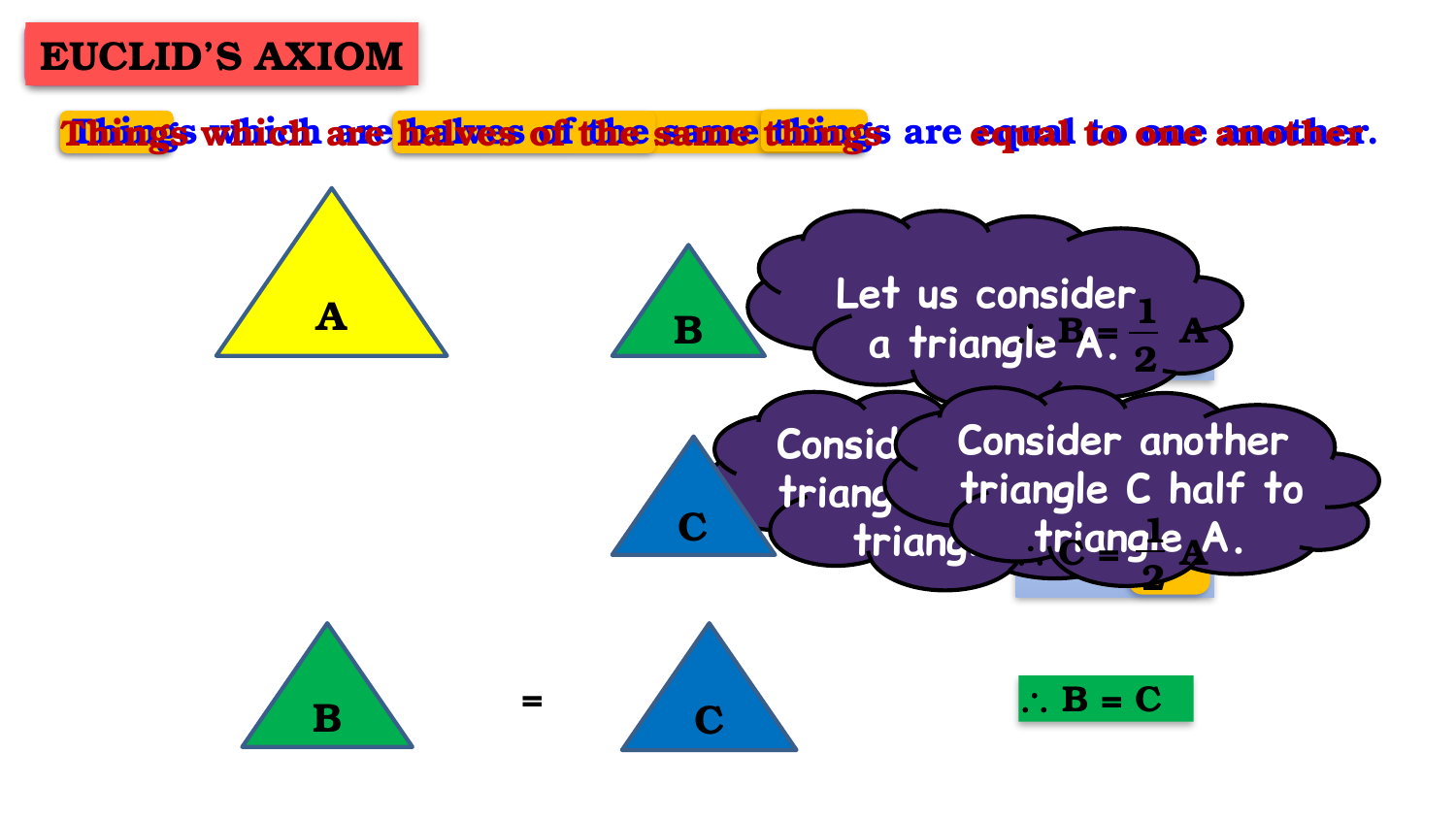

EUCLID’S AXIOM
Things which are halves of the same things are equal to one another.
Things which are halves of the same things
equal to one another

A
A

B
Let us consider
a triangle A.
1

∴ B =
A

2

Consider another
triangle C half to
 triangle A.
Consider another
triangle B half to
 triangle A.
C
1

∴ C =
A

2
B
C
=
∴ B = C